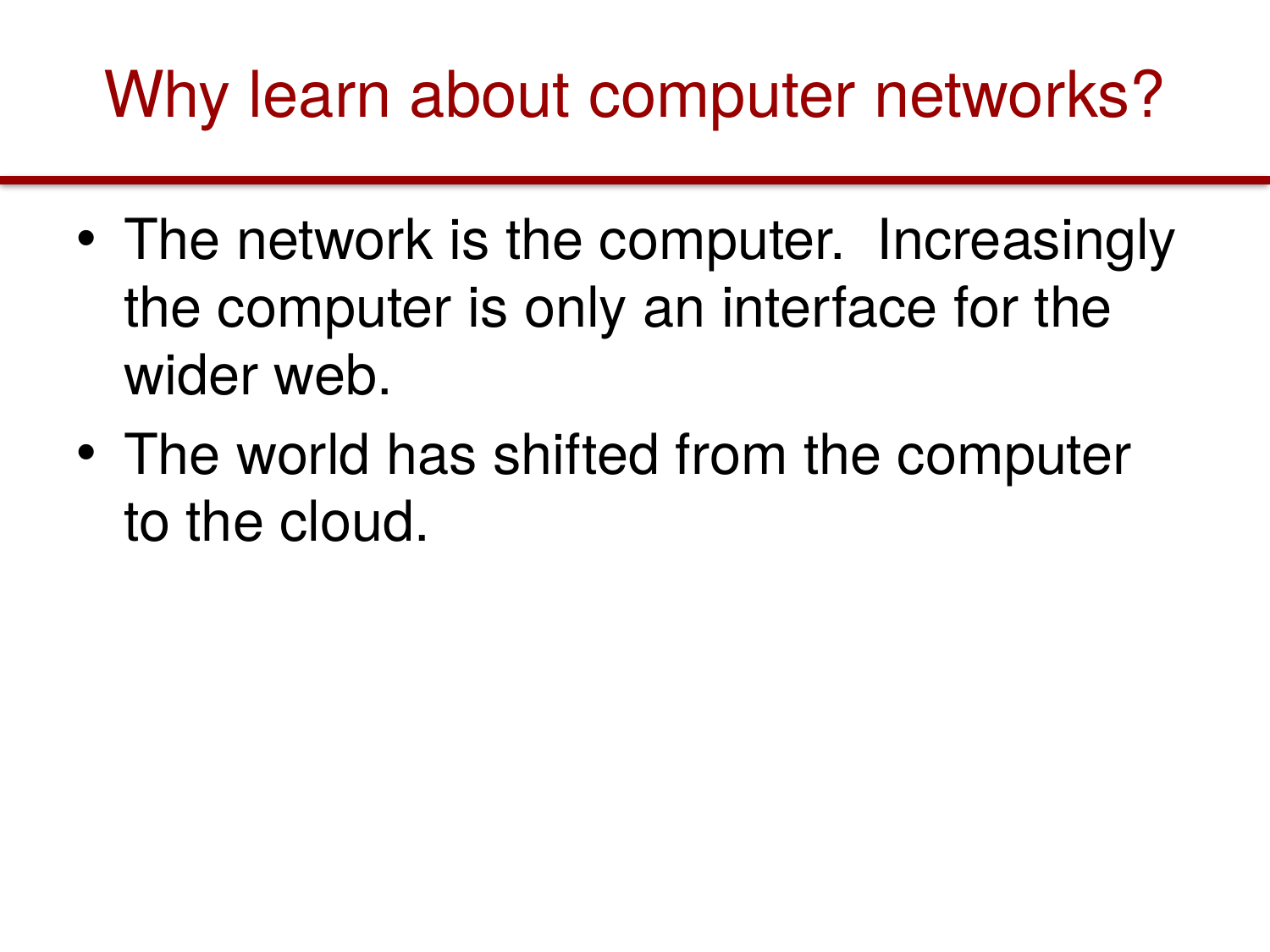

# Why learn about computer networks?
The network is the computer.  Increasingly the computer is only an interface for the wider web.
The world has shifted from the computer to the cloud.